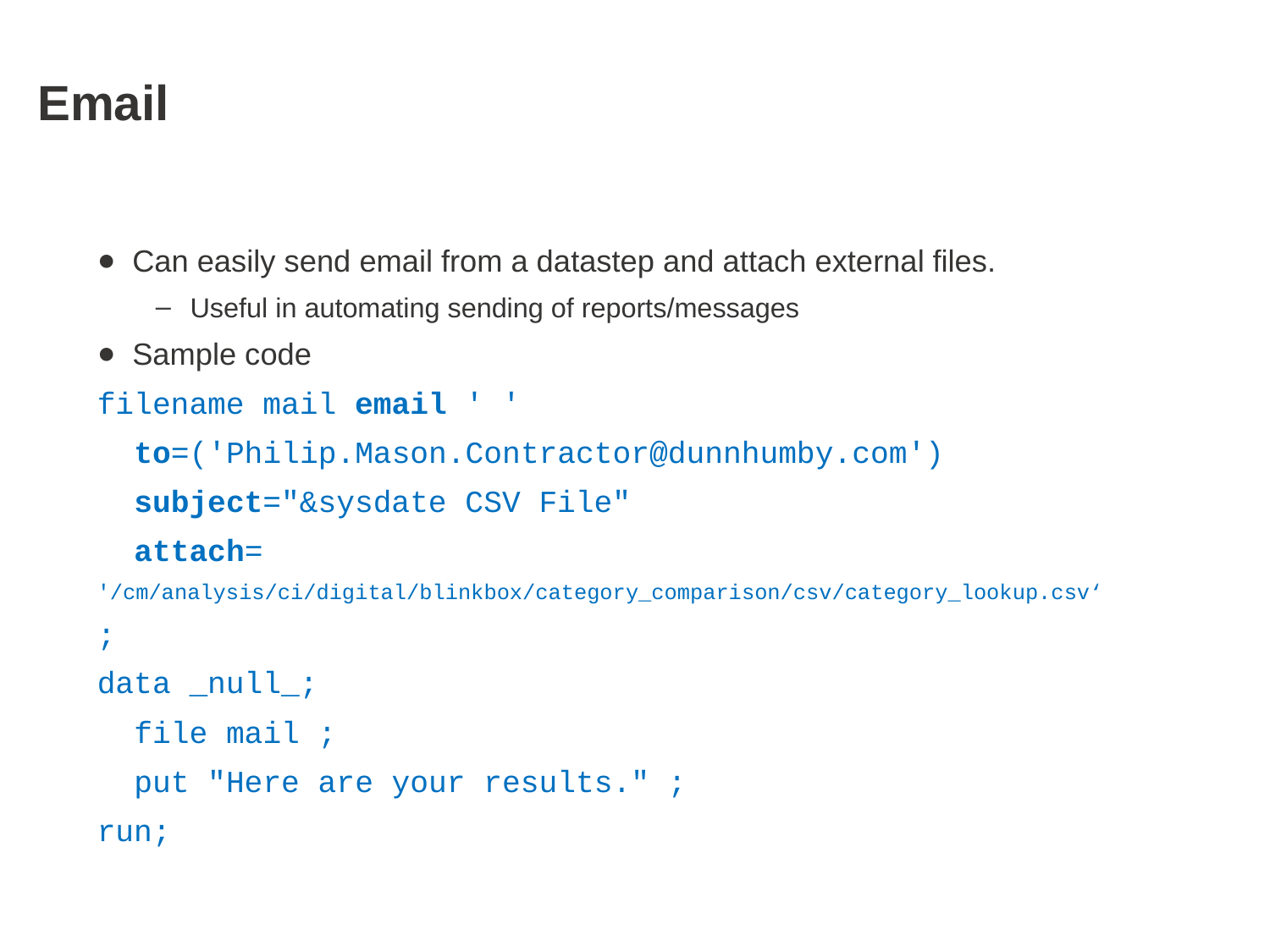

# Email
Can easily send email from a datastep and attach external files.
Useful in automating sending of reports/messages
Sample code
filename mail email ' '
  to=('Philip.Mason.Contractor@dunnhumby.com')
  subject="&sysdate CSV File"
  attach=
'/cm/analysis/ci/digital/blinkbox/category_comparison/csv/category_lookup.csv‘
;
data _null_;
  file mail ;
  put "Here are your results." ;
run;